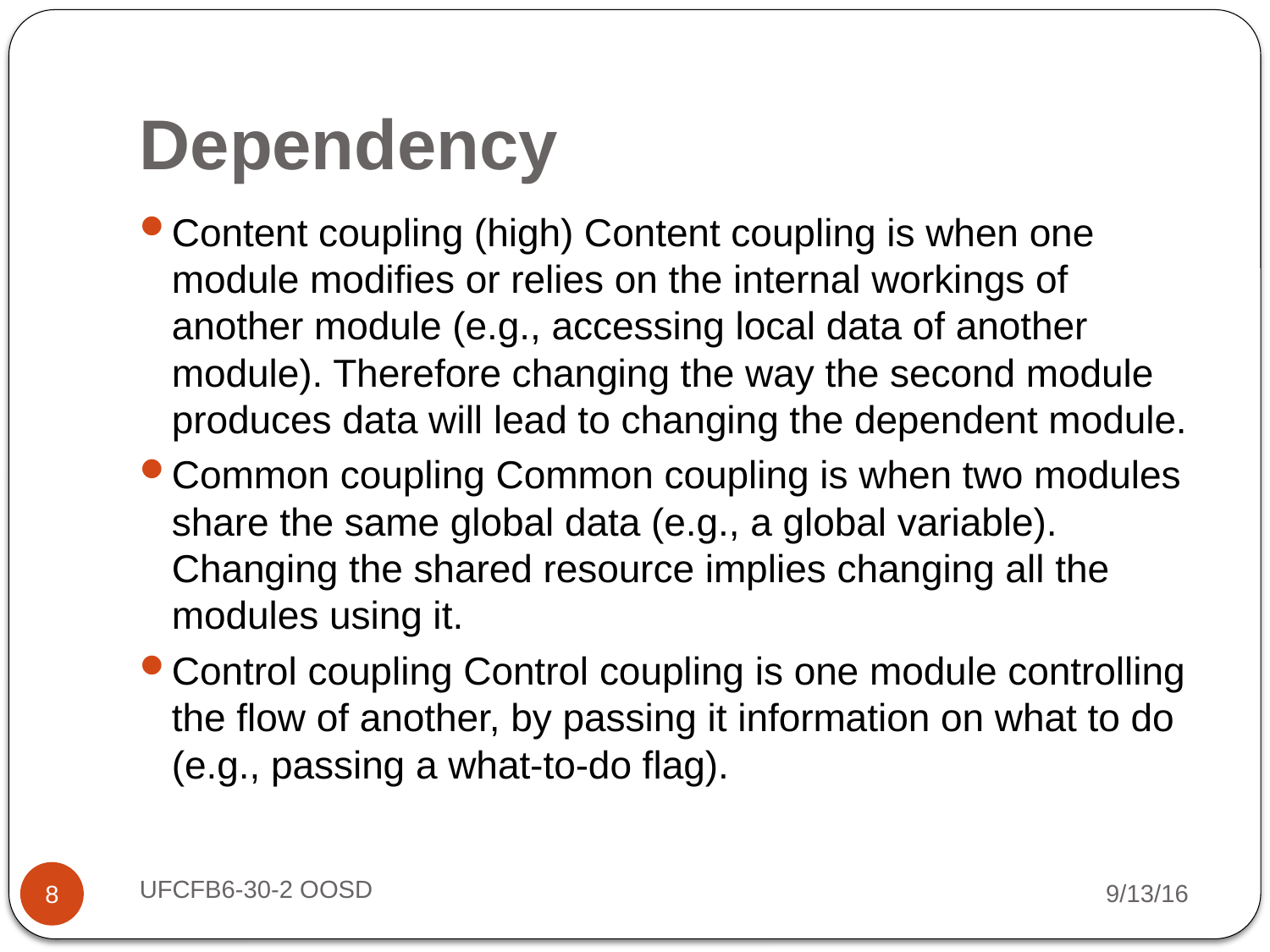

# Dependency
Content coupling (high) Content coupling is when one module modifies or relies on the internal workings of another module (e.g., accessing local data of another module). Therefore changing the way the second module produces data will lead to changing the dependent module.
Common coupling Common coupling is when two modules share the same global data (e.g., a global variable). Changing the shared resource implies changing all the modules using it.
Control coupling Control coupling is one module controlling the flow of another, by passing it information on what to do (e.g., passing a what-to-do flag).
UFCFB6-30-2 OOSD
9/13/16
8